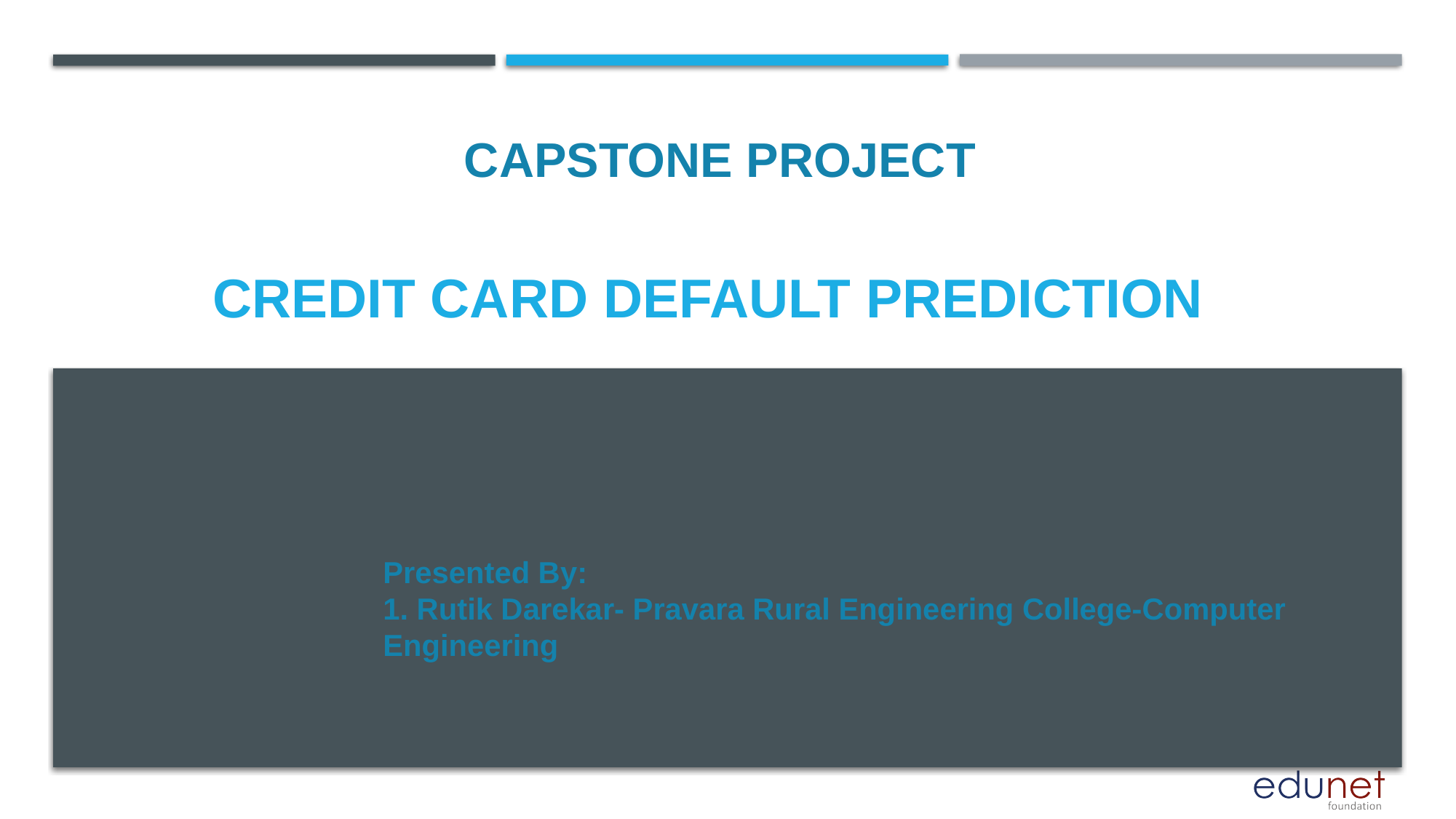

CAPSTONE PROJECT
# CREDIT CARD DEFAULT PREDICTION
Presented By:
1. Rutik Darekar- Pravara Rural Engineering College-Computer Engineering